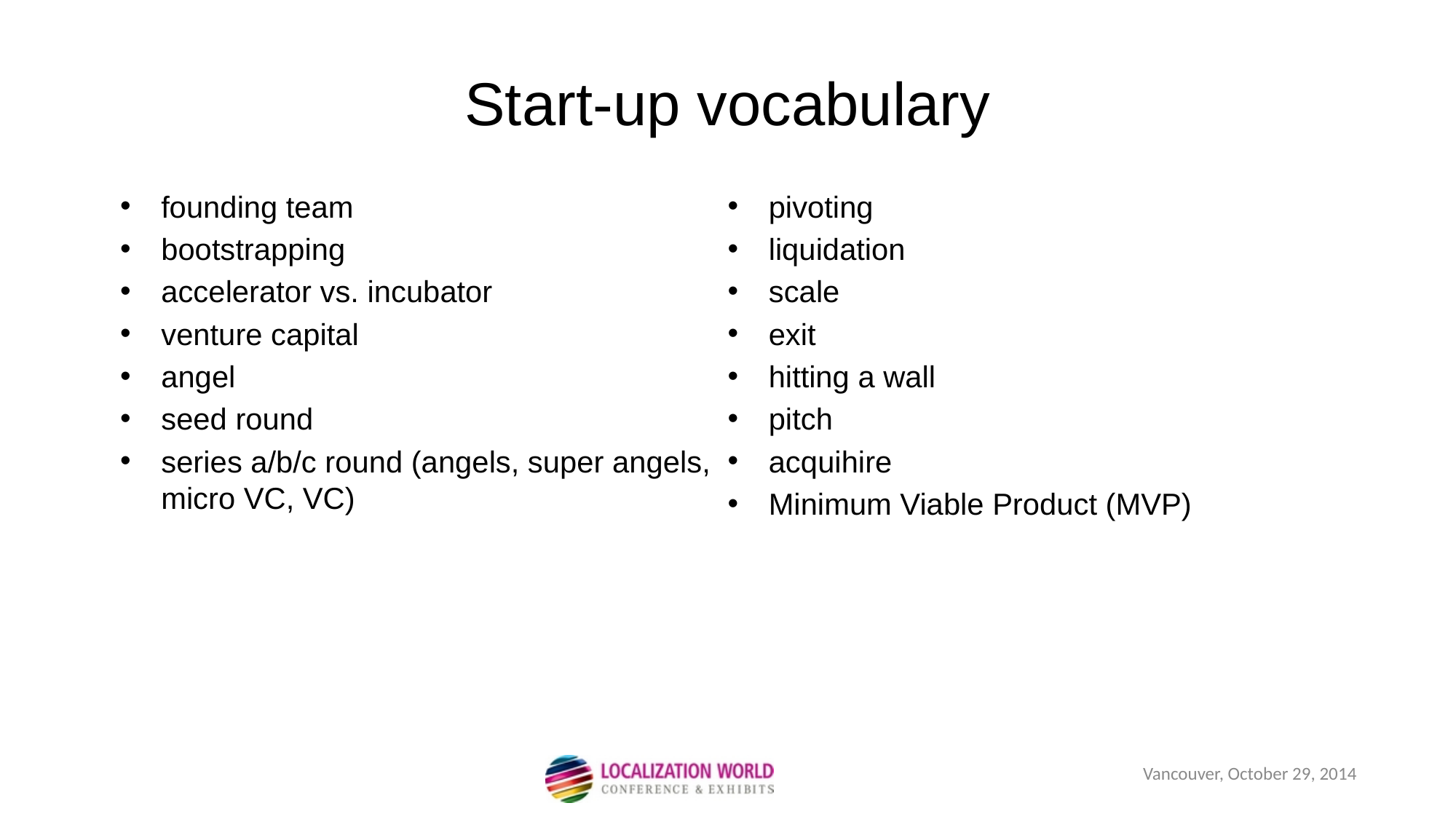

Start-up vocabulary
founding team
bootstrapping
accelerator vs. incubator
venture capital
angel
seed round
series a/b/c round (angels, super angels, micro VC, VC)

pivoting
liquidation
scale
exit
hitting a wall
pitch
acquihire
Minimum Viable Product (MVP)